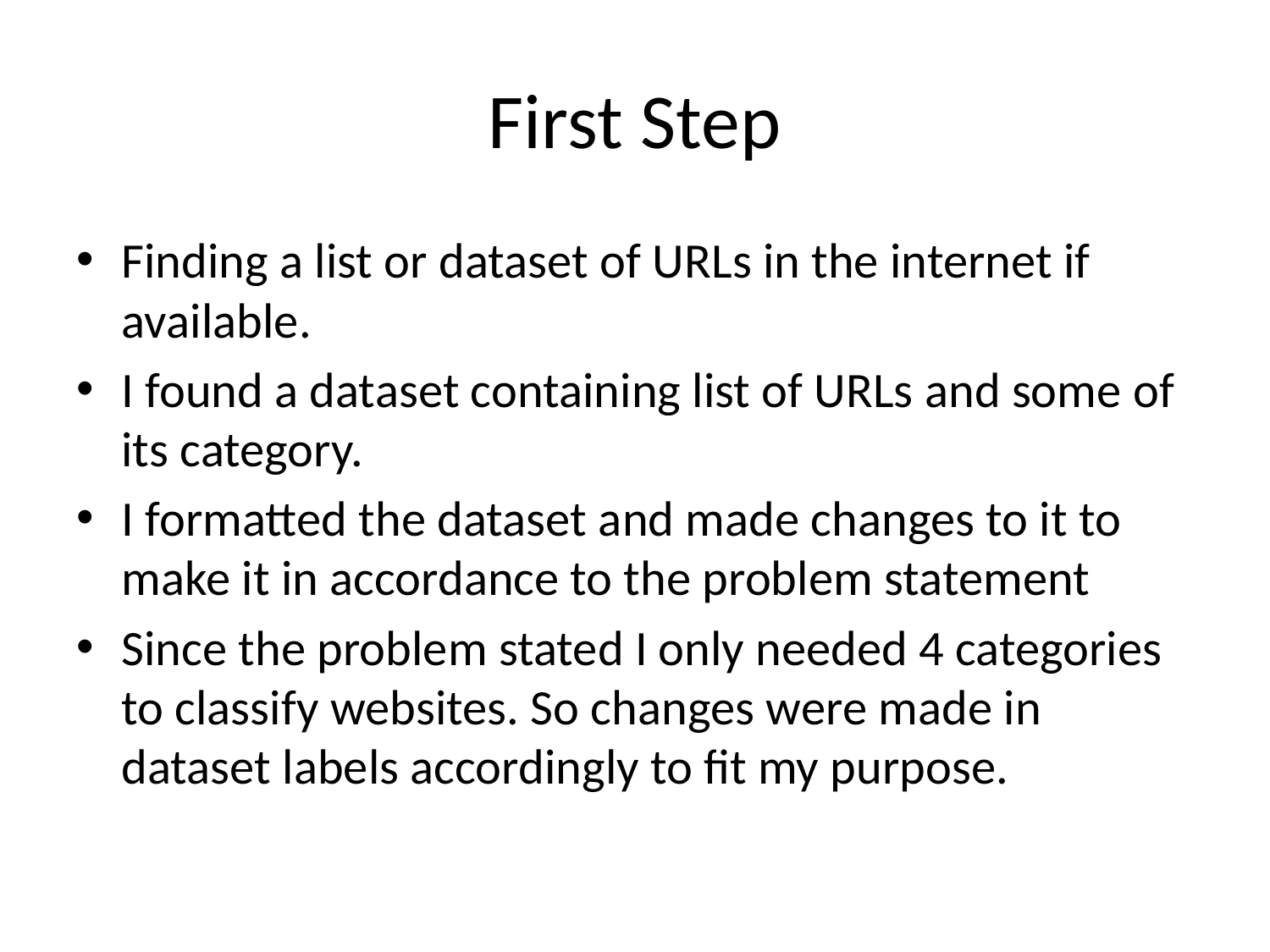

# First Step
Finding a list or dataset of URLs in the internet if available.
I found a dataset containing list of URLs and some of its category.
I formatted the dataset and made changes to it to make it in accordance to the problem statement
Since the problem stated I only needed 4 categories to classify websites. So changes were made in dataset labels accordingly to fit my purpose.